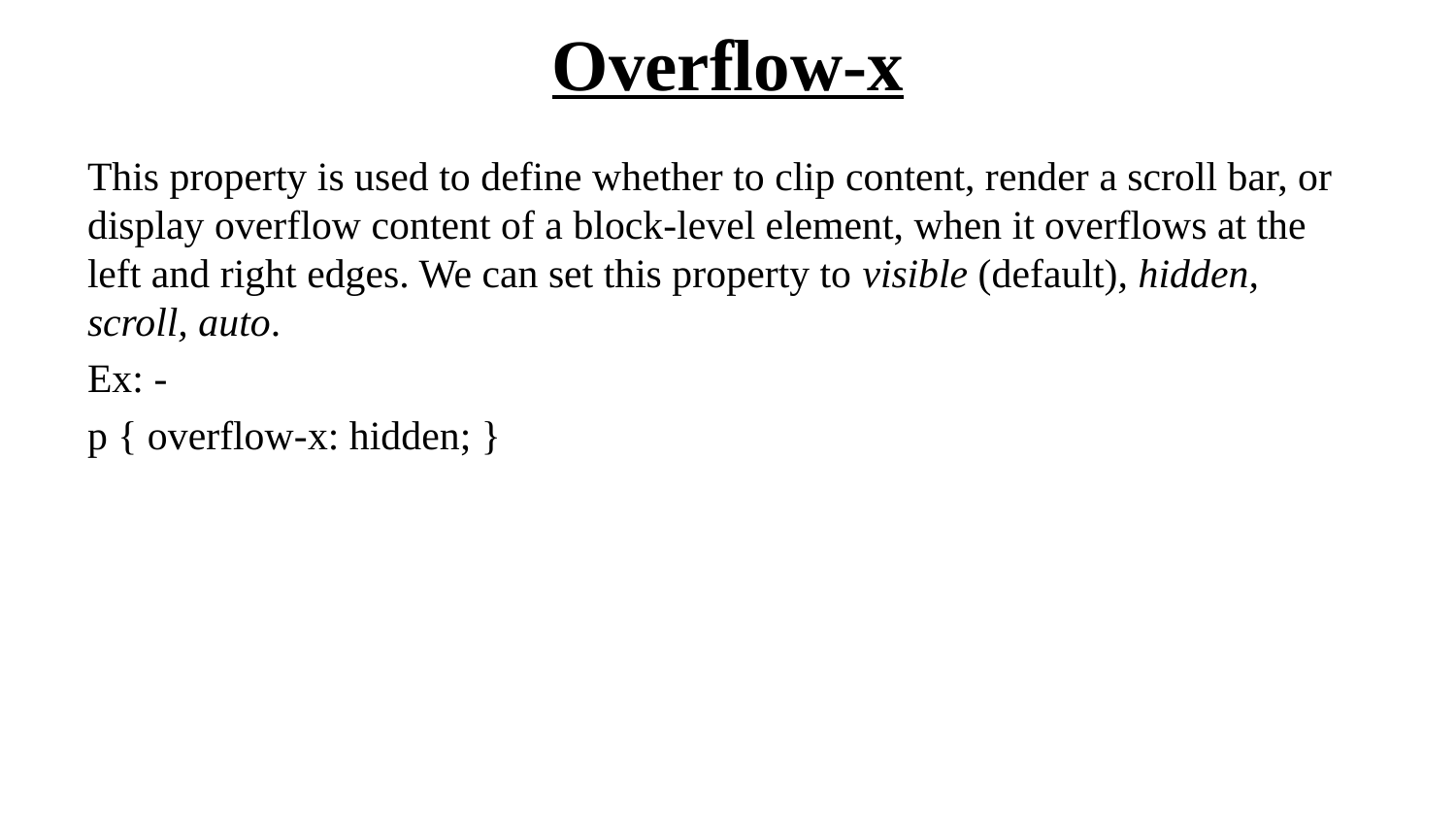

# Overflow-x
This property is used to define whether to clip content, render a scroll bar, or display overflow content of a block-level element, when it overflows at the left and right edges. We can set this property to visible (default), hidden, scroll, auto.
Ex: -
p { overflow-x: hidden; }